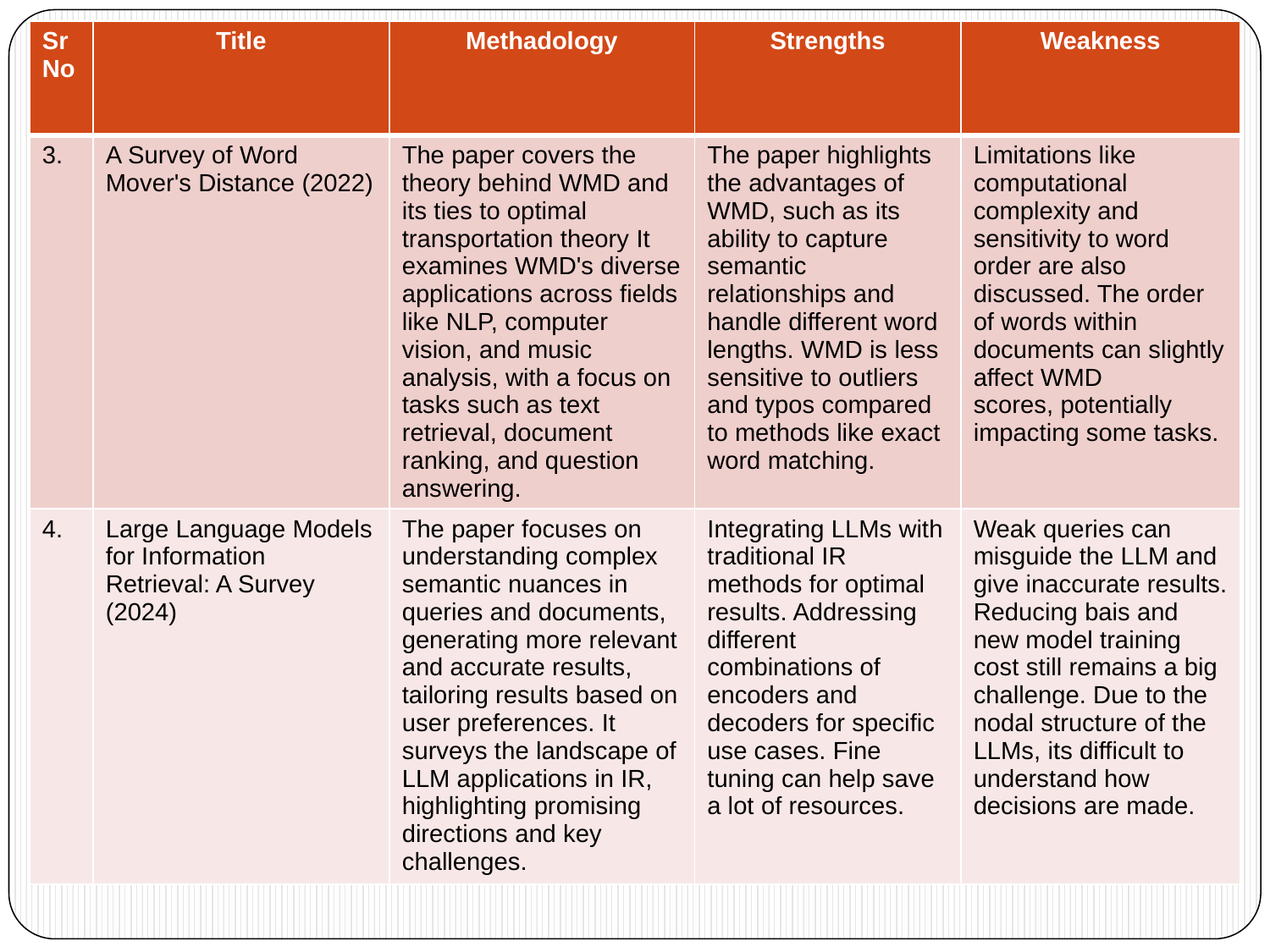

| Sr No | Title | Methadology | Strengths | Weakness |
| --- | --- | --- | --- | --- |
| 3. | A Survey of Word Mover's Distance (2022) | The paper covers the theory behind WMD and its ties to optimal transportation theory It examines WMD's diverse applications across fields like NLP, computer vision, and music analysis, with a focus on tasks such as text retrieval, document ranking, and question answering. | The paper highlights the advantages of WMD, such as its ability to capture semantic relationships and handle different word lengths. WMD is less sensitive to outliers and typos compared to methods like exact word matching. | Limitations like computational complexity and sensitivity to word order are also discussed. The order of words within documents can slightly affect WMD scores, potentially impacting some tasks. |
| 4. | Large Language Models for Information Retrieval: A Survey (2024) | The paper focuses on understanding complex semantic nuances in queries and documents, generating more relevant and accurate results, tailoring results based on user preferences. It surveys the landscape of LLM applications in IR, highlighting promising directions and key challenges. | Integrating LLMs with traditional IR methods for optimal results. Addressing different combinations of encoders and decoders for specific use cases. Fine tuning can help save a lot of resources. | Weak queries can misguide the LLM and give inaccurate results. Reducing bais and new model training cost still remains a big challenge. Due to the nodal structure of the LLMs, its difficult to understand how decisions are made. |